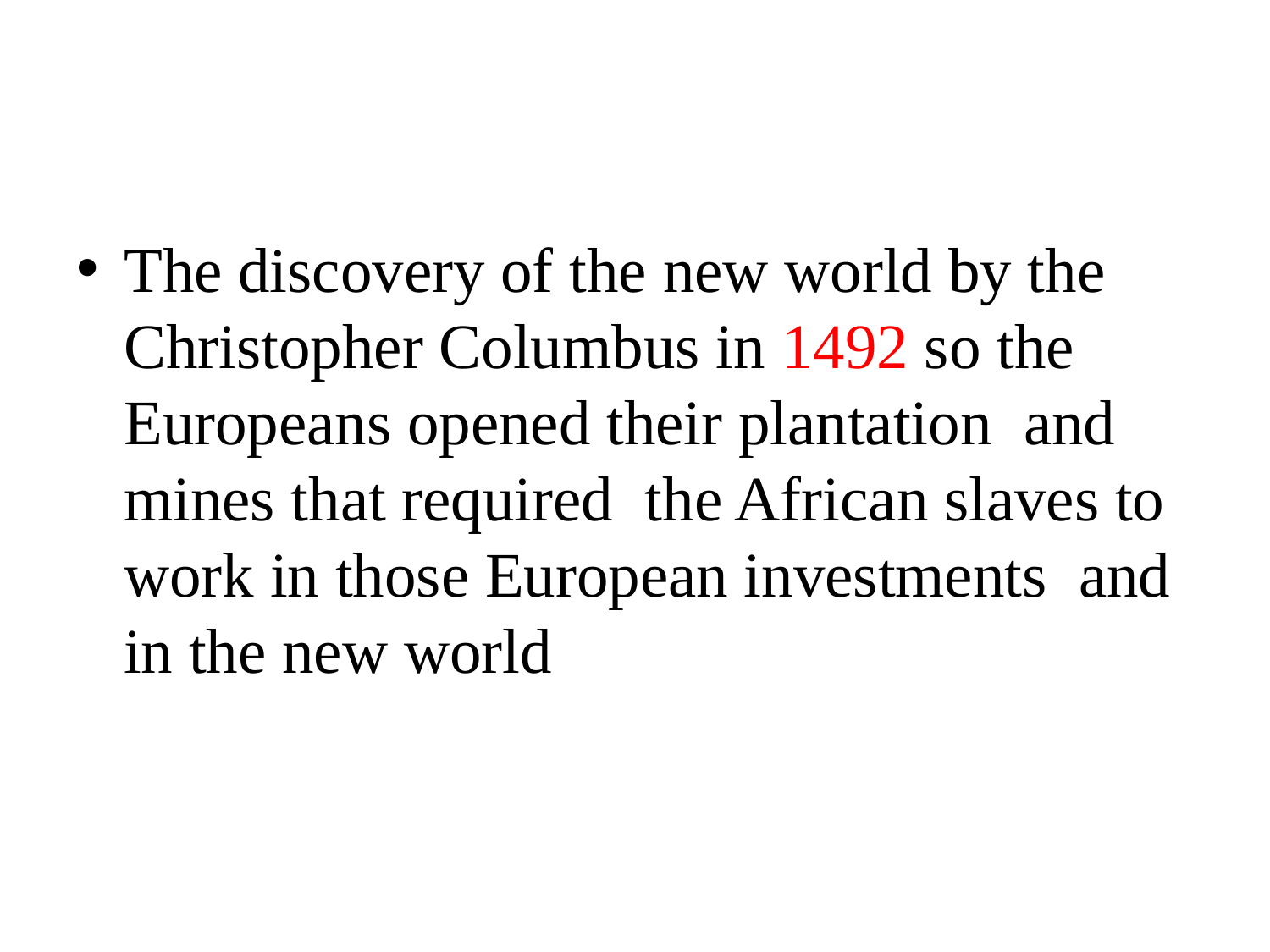

#
The discovery of the new world by the Christopher Columbus in 1492 so the Europeans opened their plantation  and mines that required  the African slaves to work in those European investments  and in the new world